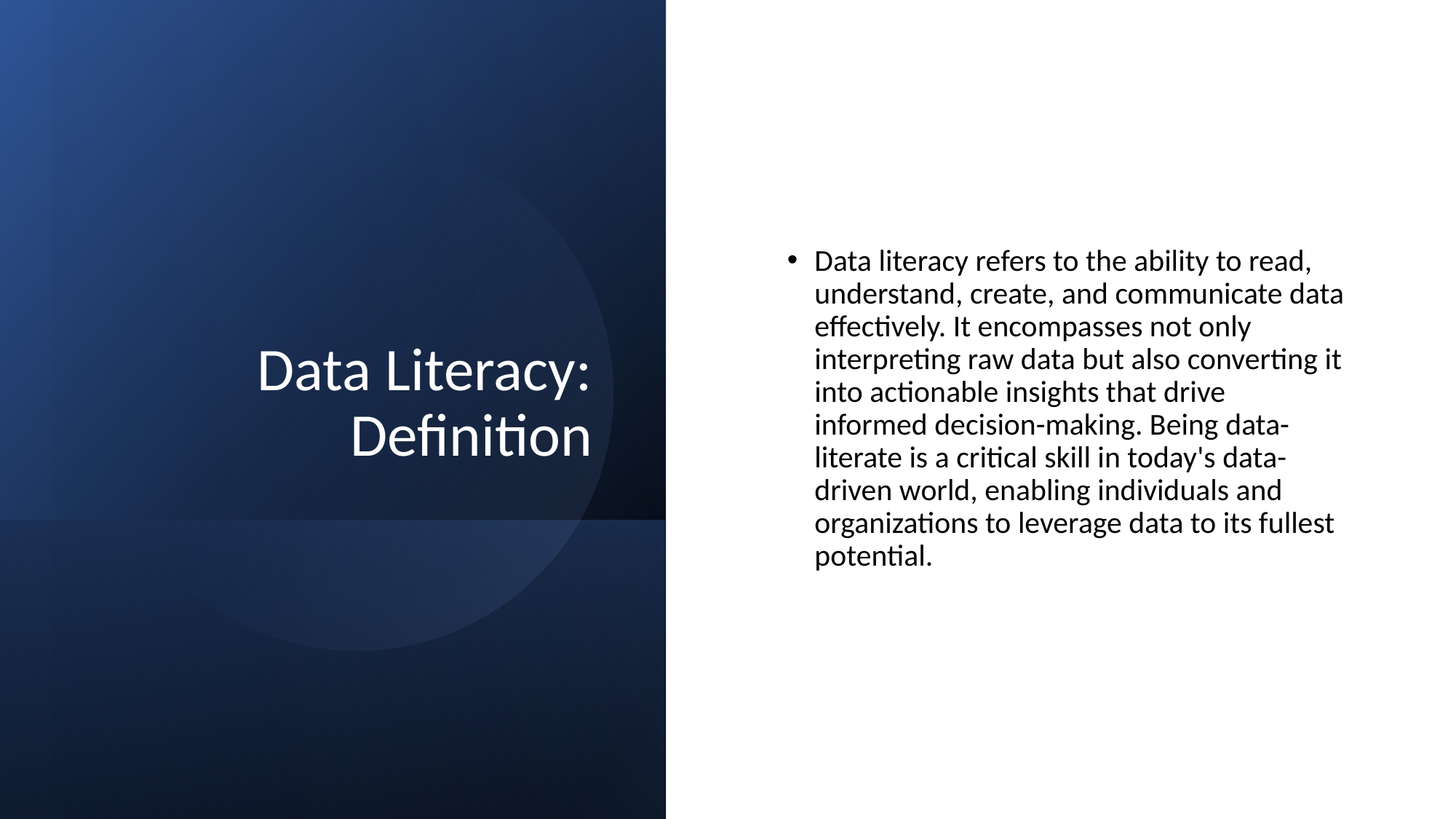

# Data Literacy: Definition

Data literacy refers to the ability to read, understand, create, and communicate data effectively. It encompasses not only interpreting raw data but also converting it into actionable insights that drive informed decision-making. Being data-literate is a critical skill in today's data-driven world, enabling individuals and organizations to leverage data to its fullest potential.